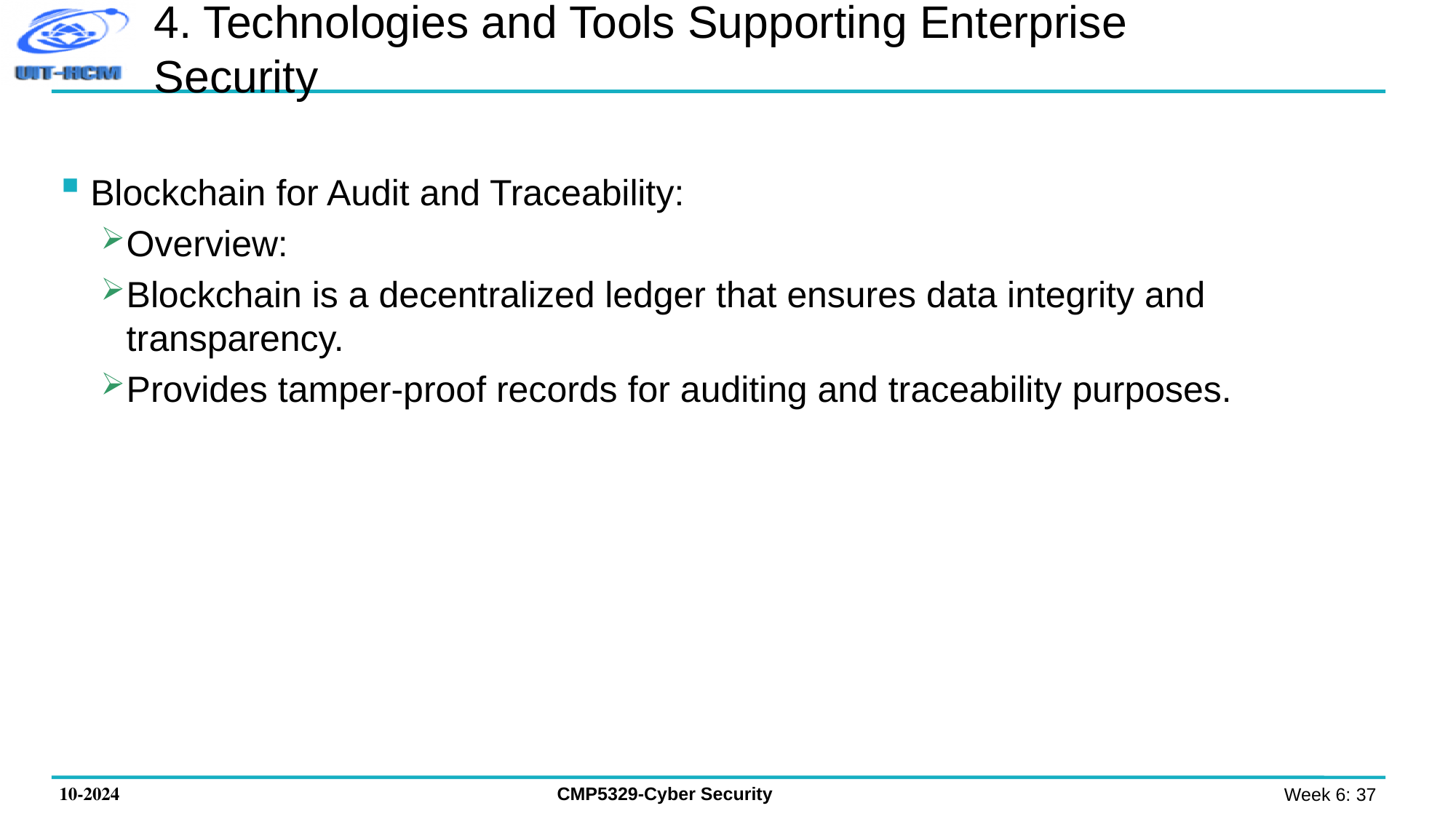

# 4. Technologies and Tools Supporting Enterprise Security

Blockchain for Audit and Traceability:
Overview:
Blockchain is a decentralized ledger that ensures data integrity and transparency.
Provides tamper-proof records for auditing and traceability purposes.